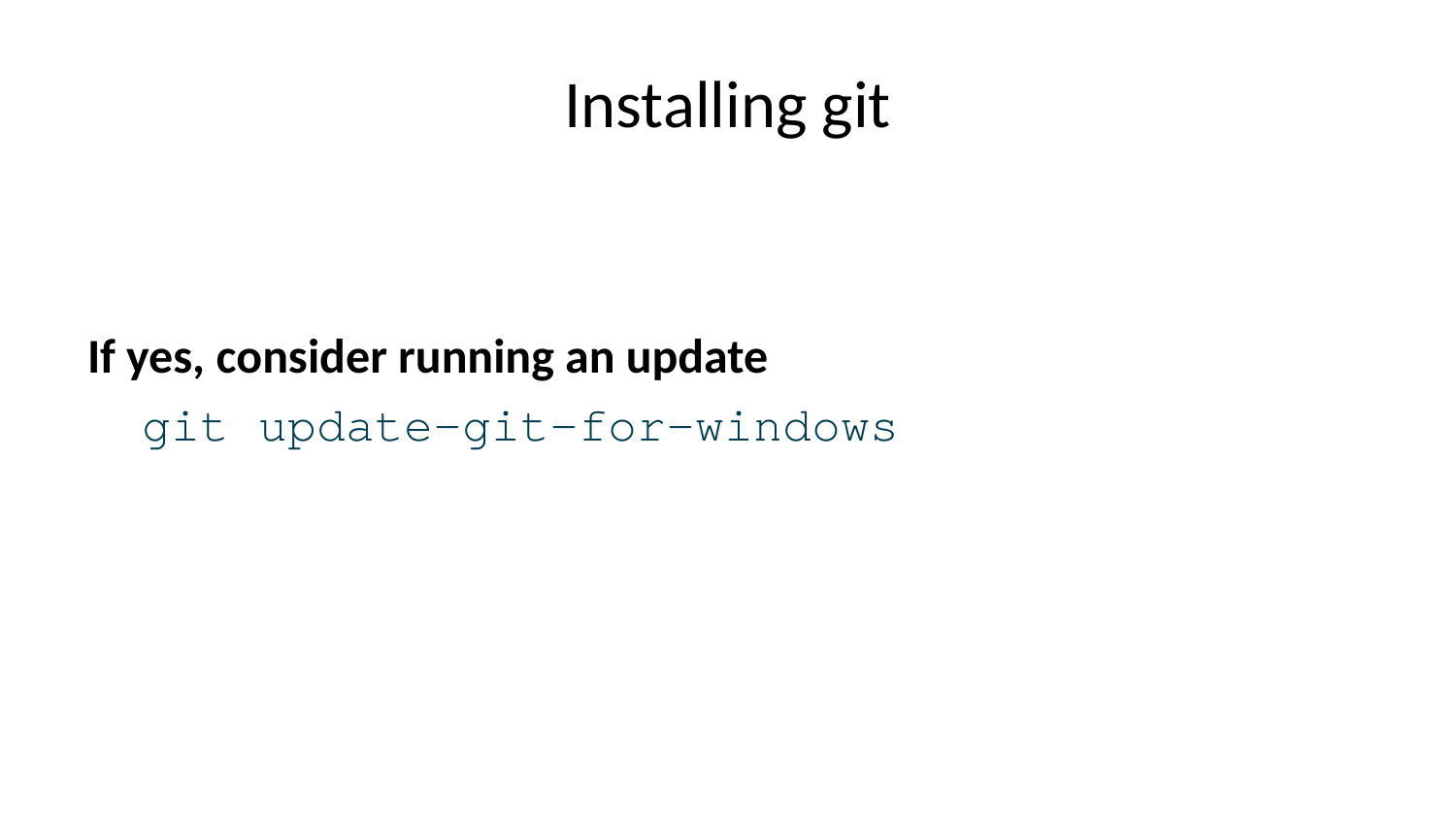

# Installing git

If yes, consider running an update
git update-git-for-windows